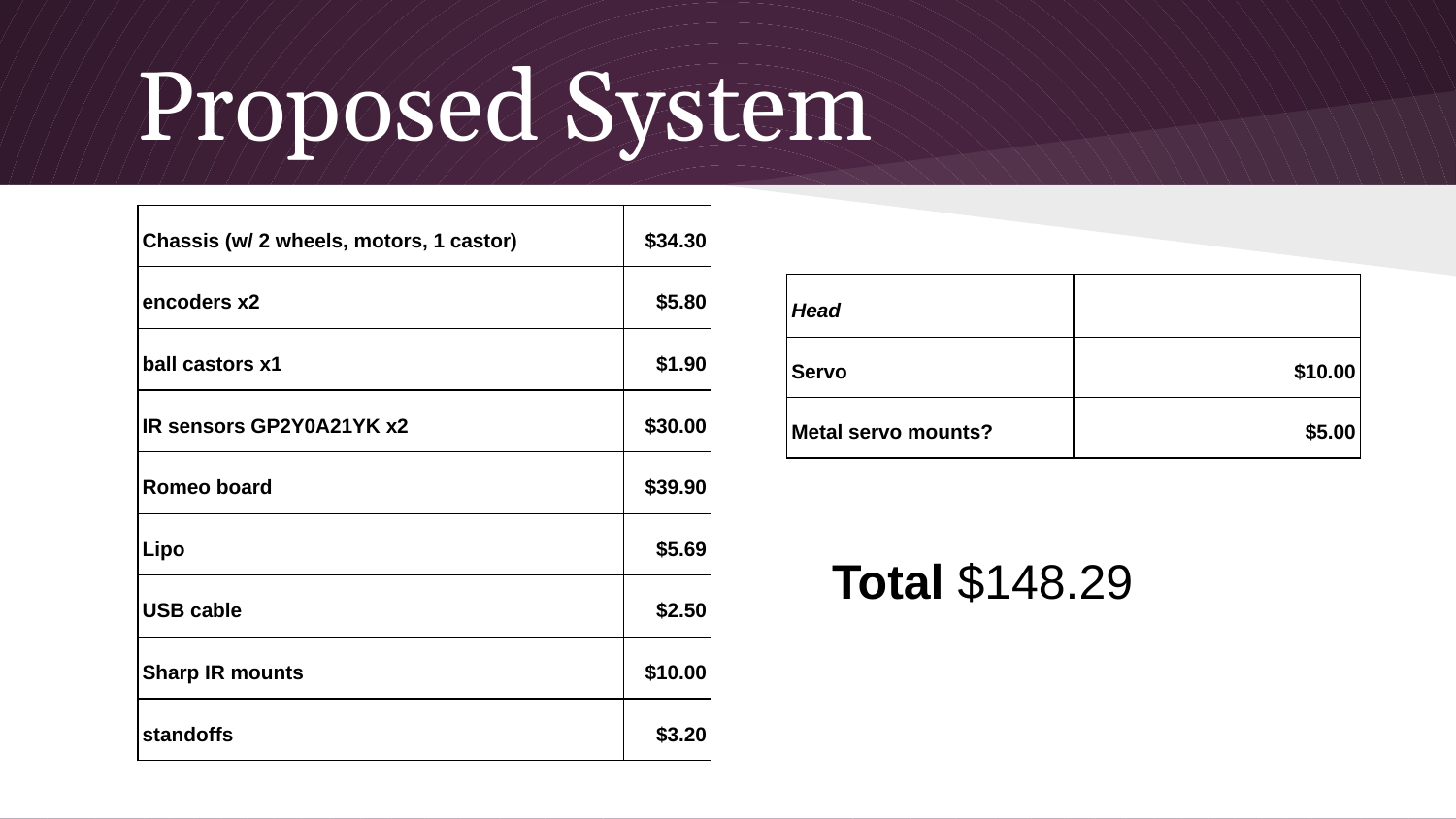

# Proposed System
| Chassis (w/ 2 wheels, motors, 1 castor) | $34.30 |
| --- | --- |
| encoders x2 | $5.80 |
| ball castors x1 | $1.90 |
| IR sensors GP2Y0A21YK x2 | $30.00 |
| Romeo board | $39.90 |
| Lipo | $5.69 |
| USB cable | $2.50 |
| Sharp IR mounts | $10.00 |
| standoffs | $3.20 |
| Head |  |
| --- | --- |
| Servo | $10.00 |
| Metal servo mounts? | $5.00 |
Total $148.29